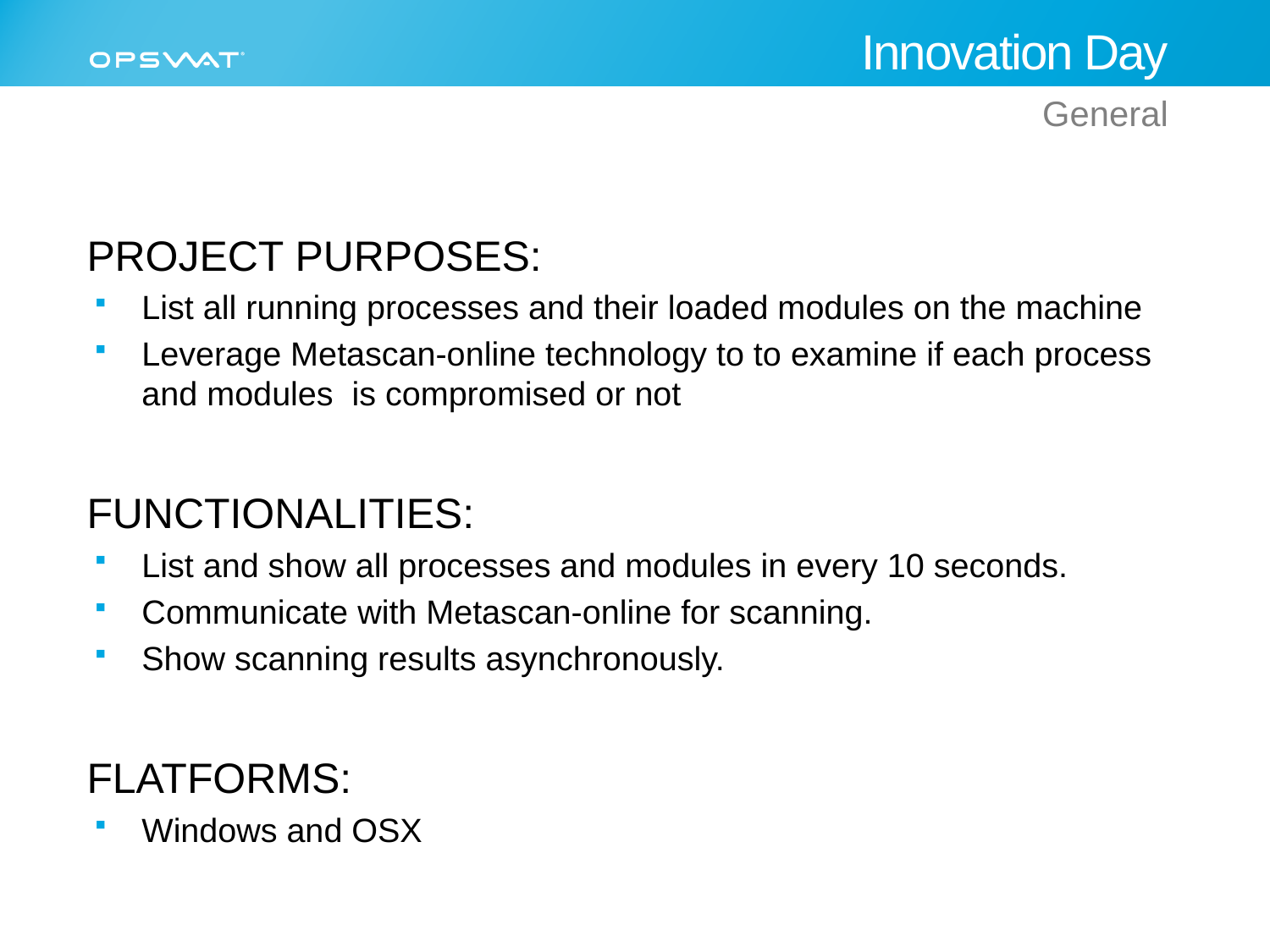

# Innovation Day
General
PROJECT PURPOSES:
List all running processes and their loaded modules on the machine
Leverage Metascan-online technology to to examine if each process and modules  is compromised or not

FUNCTIONALITIES:
List and show all processes and modules in every 10 seconds.
Communicate with Metascan-online for scanning.
Show scanning results asynchronously.

FLATFORMS:
Windows and OSX